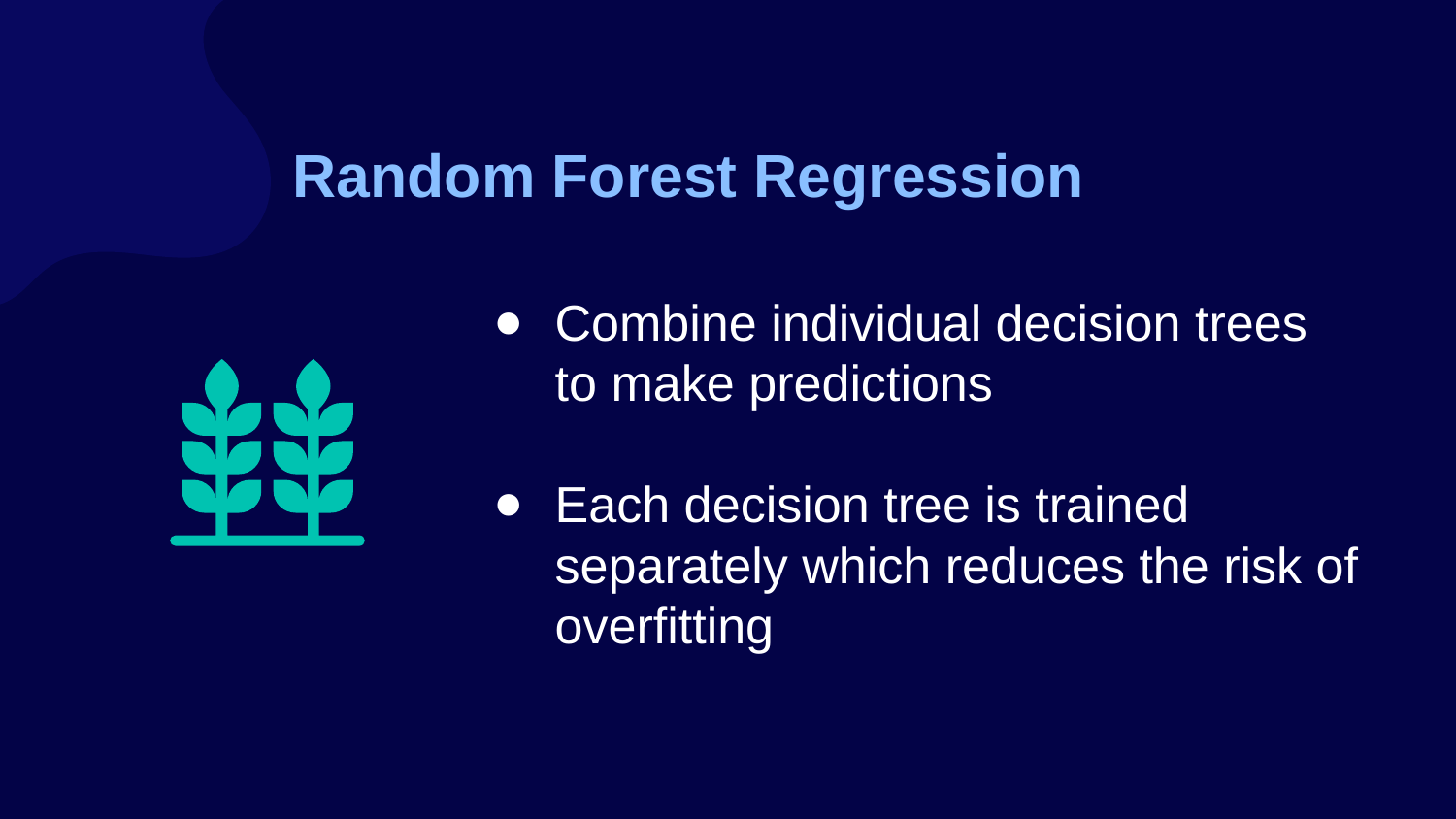

# Random Forest Regression

Combine individual decision trees to make predictions

Each decision tree is trained separately which reduces the risk of overfitting